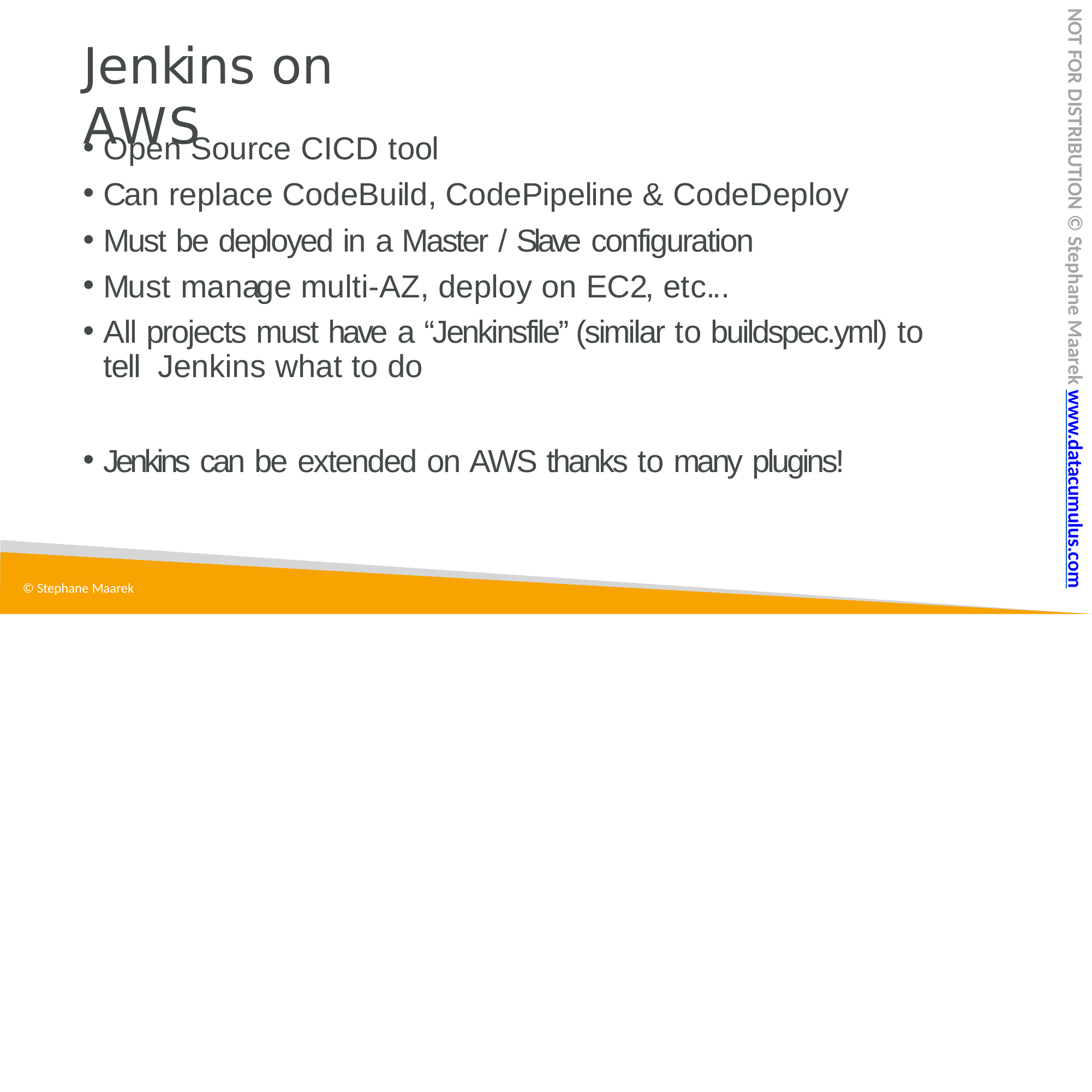

NOT FOR DISTRIBUTION © Stephane Maarek www.datacumulus.com
# Jenkins on AWS
Open Source CICD tool
Can replace CodeBuild, CodePipeline & CodeDeploy
Must be deployed in a Master / Slave configuration
Must manage multi-AZ, deploy on EC2, etc...
All projects must have a “Jenkinsfile” (similar to buildspec.yml) to tell  Jenkins what to do

Jenkins can be extended on AWS thanks to many plugins!
© Stephane Maarek